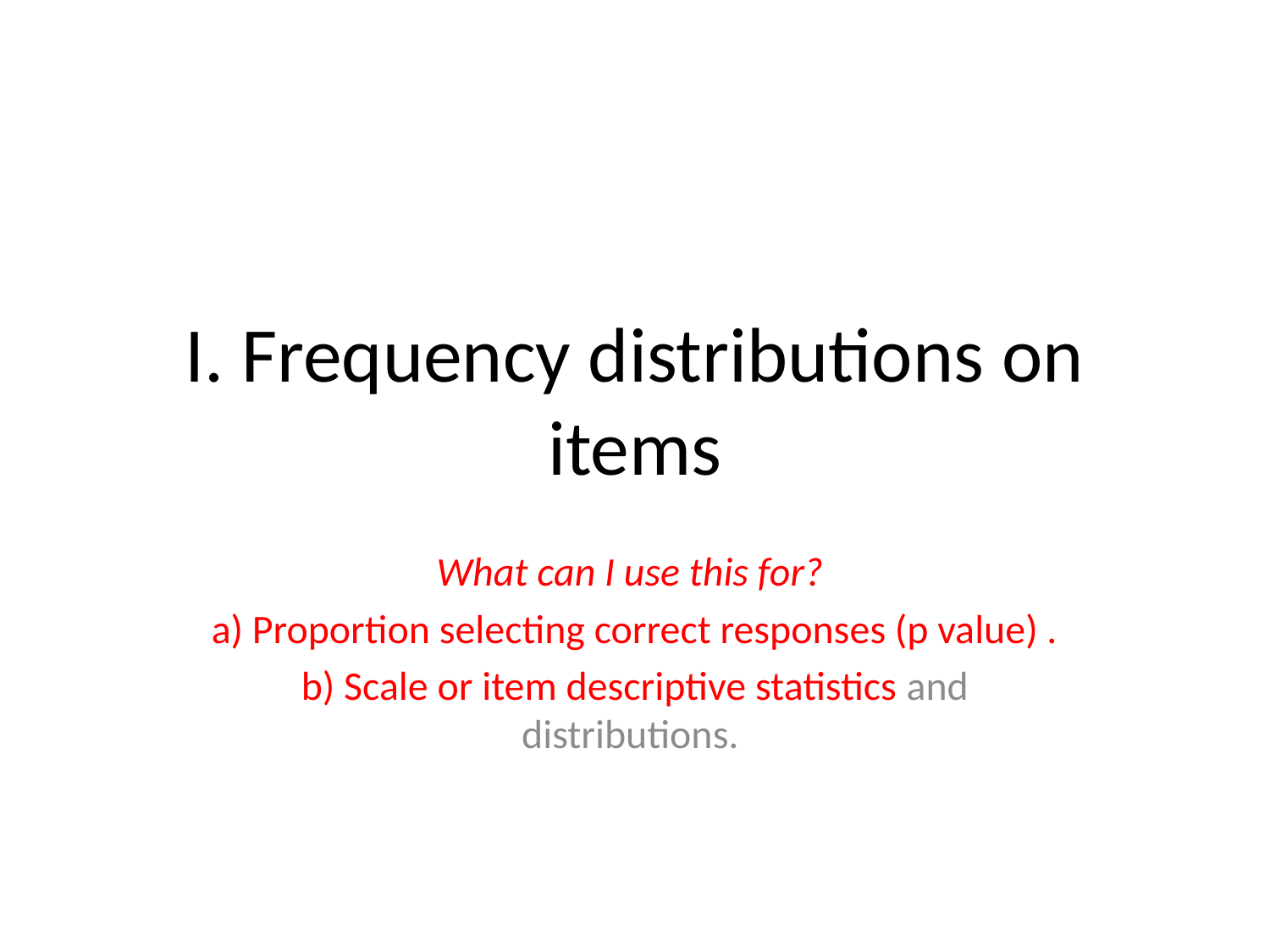

# I. Frequency distributions on items
What can I use this for?
a) Proportion selecting correct responses (p value) .
b) Scale or item descriptive statistics and distributions.